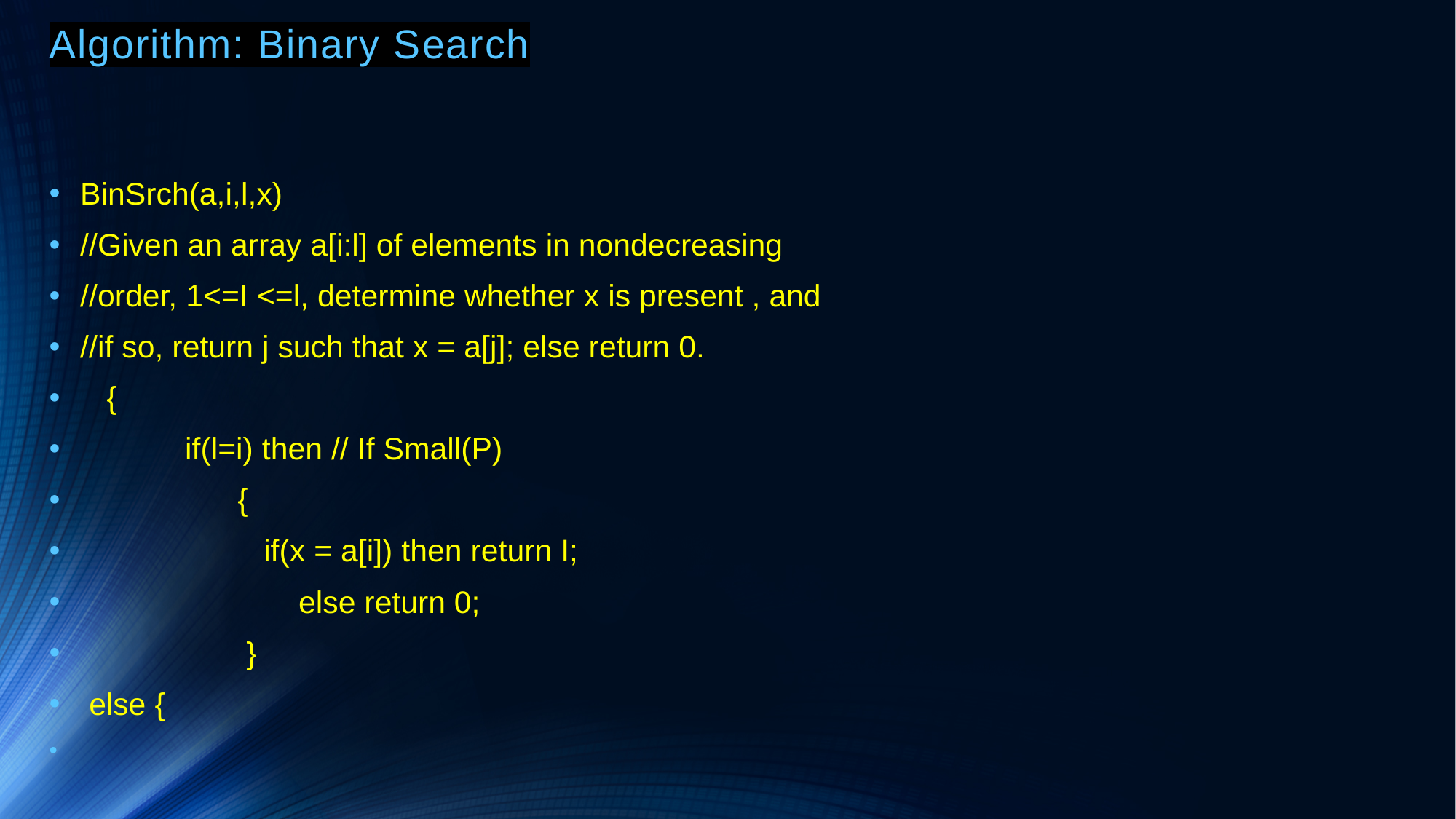

# Algorithm: Binary Search

BinSrch(a,i,l,x)
//Given an array a[i:l] of elements in nondecreasing
//order, 1<=I <=l, determine whether x is present , and
//if so, return j such that x = a[j]; else return 0.
   {
            if(l=i) then // If Small(P)
                  {
                     if(x = a[i]) then return I;
                         else return 0;
                   }
 else {